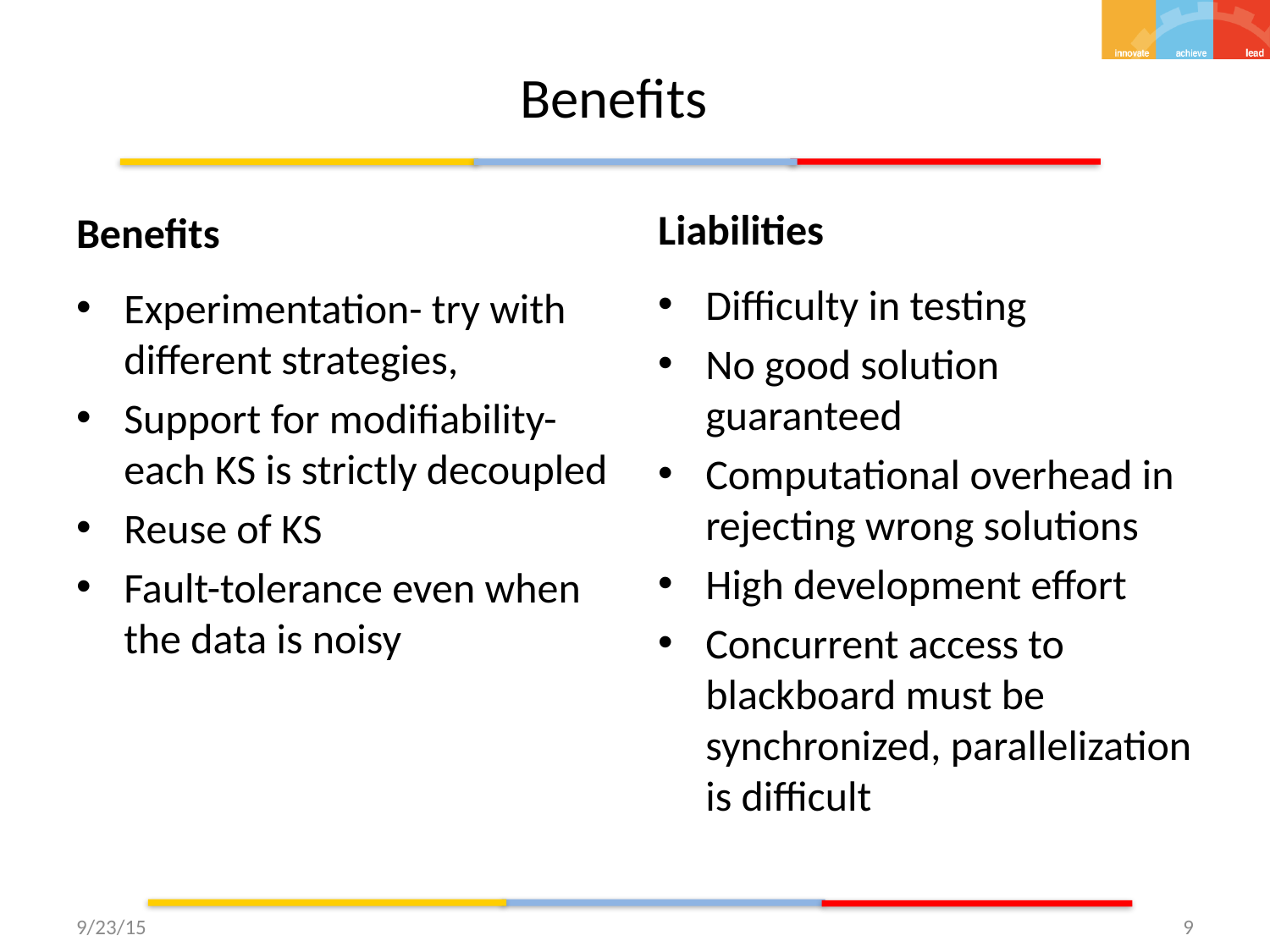

# Benefits
Liabilities
Benefits
Difficulty in testing
No good solution guaranteed
Computational overhead in rejecting wrong solutions
High development effort
Concurrent access to blackboard must be synchronized, parallelization is difficult
Experimentation- try with different strategies,
Support for modifiability- each KS is strictly decoupled
Reuse of KS
Fault-tolerance even when the data is noisy
9/23/15

9